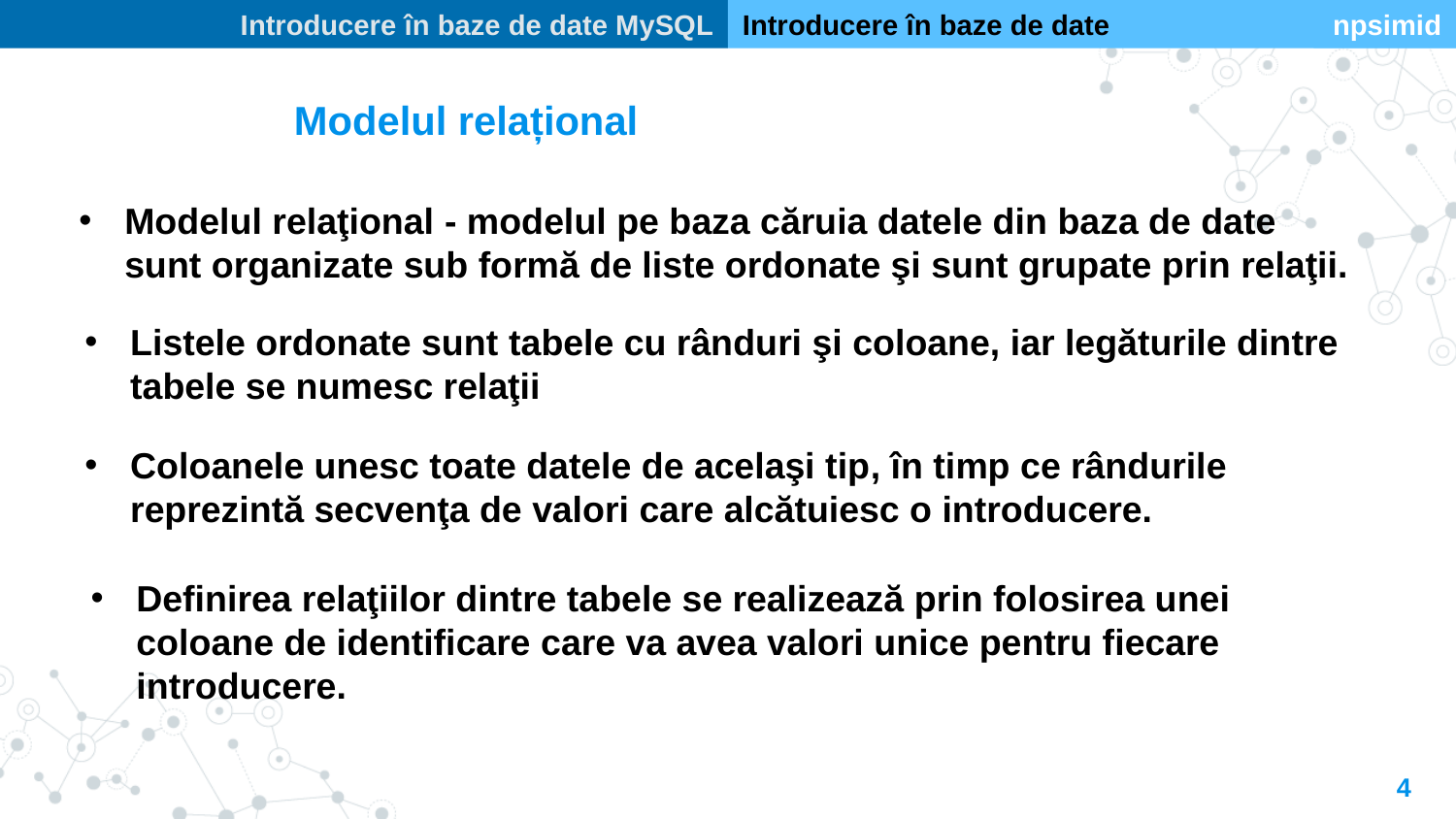

Introducere în baze de date MySQL
Introducere în baze de date
npsimid
Modelul relațional
Modelul relaţional - modelul pe baza căruia datele din baza de date sunt organizate sub formă de liste ordonate şi sunt grupate prin relaţii.
Listele ordonate sunt tabele cu rânduri şi coloane, iar legăturile dintre tabele se numesc relaţii
Coloanele unesc toate datele de acelaşi tip, în timp ce rândurile reprezintă secvenţa de valori care alcătuiesc o introducere.
Definirea relaţiilor dintre tabele se realizează prin folosirea unei coloane de identificare care va avea valori unice pentru fiecare introducere.
4